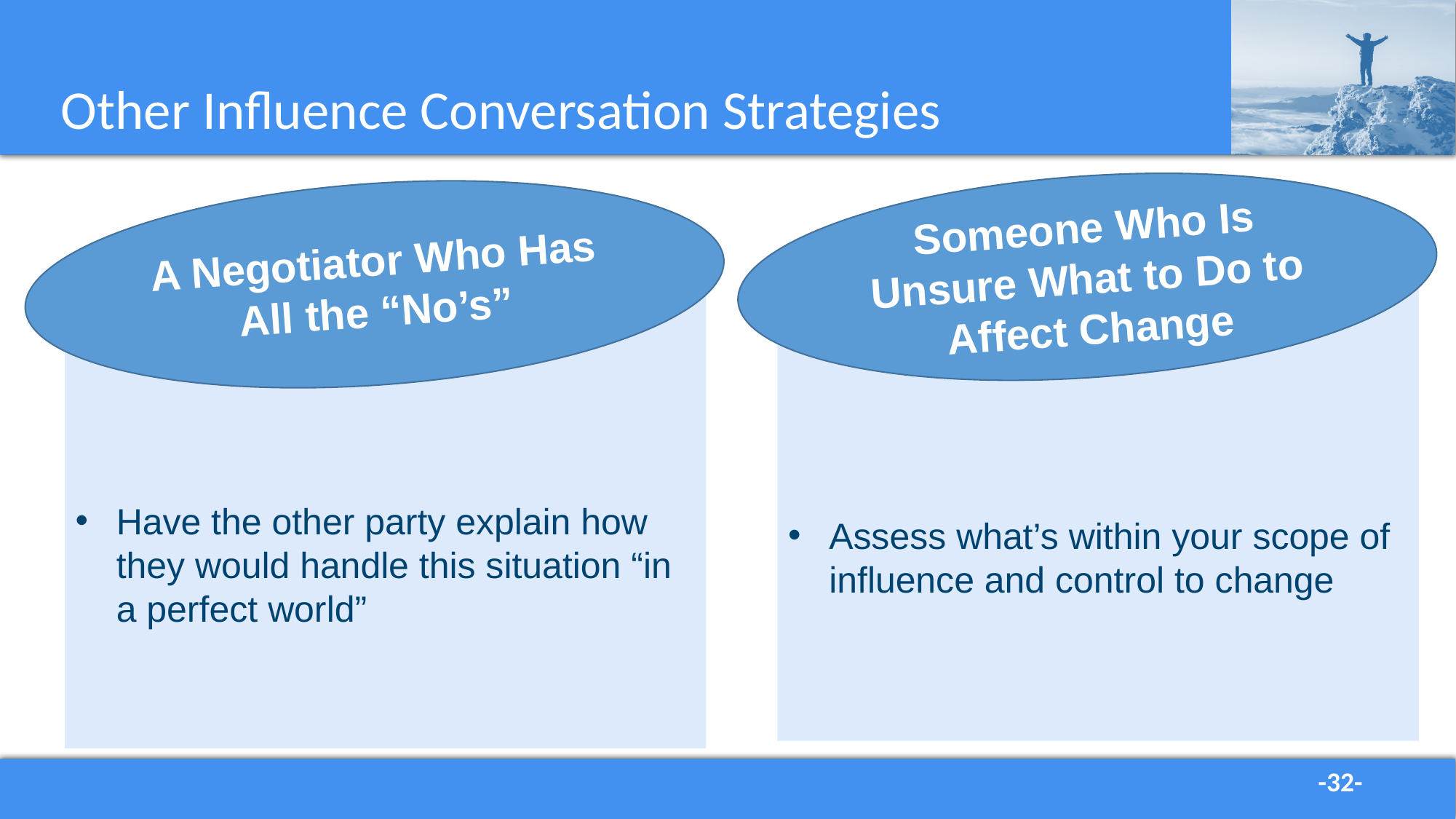

# Other Influence Conversation Strategies
Someone Who Is Unsure What to Do to Affect Change
A Negotiator Who Has All the “No’s”

Assess what’s within your scope of influence and control to change

Have the other party explain how they would handle this situation “in a perfect world”